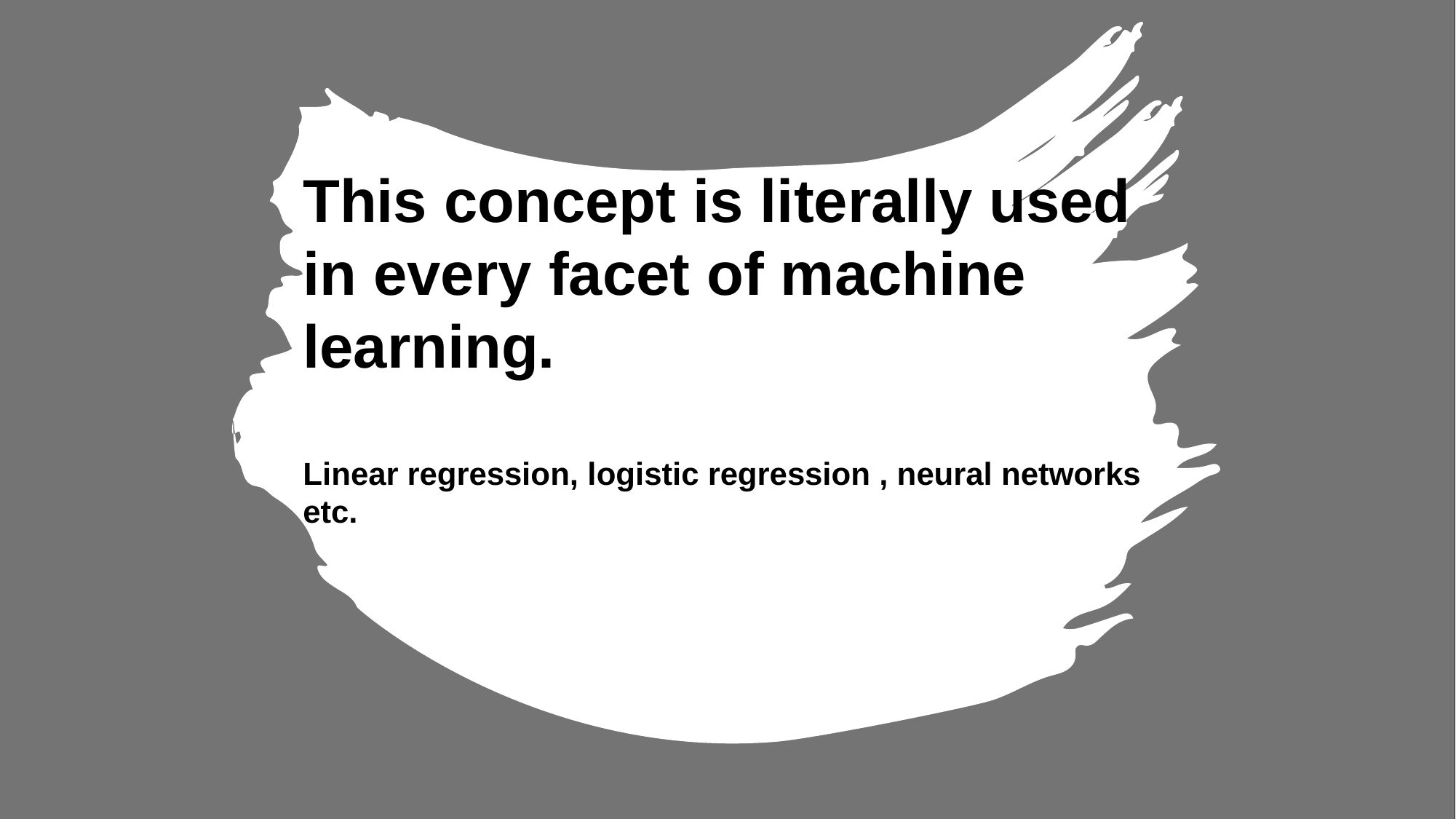

This concept is literally used in every facet of machine learning.

Linear regression, logistic regression , neural networks etc.